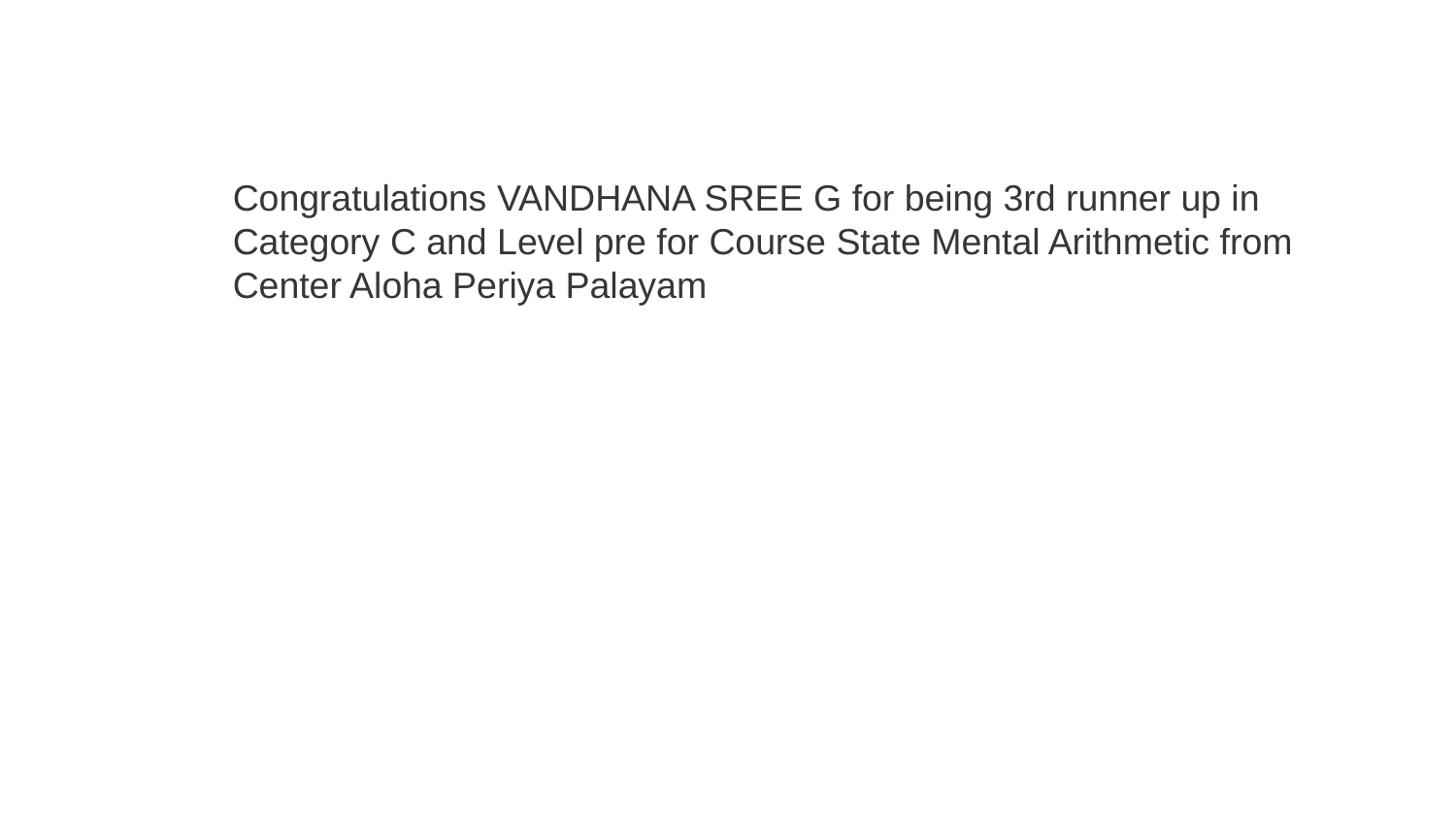

Congratulations VANDHANA SREE G for being 3rd runner up in Category C and Level pre for Course State Mental Arithmetic from Center Aloha Periya Palayam